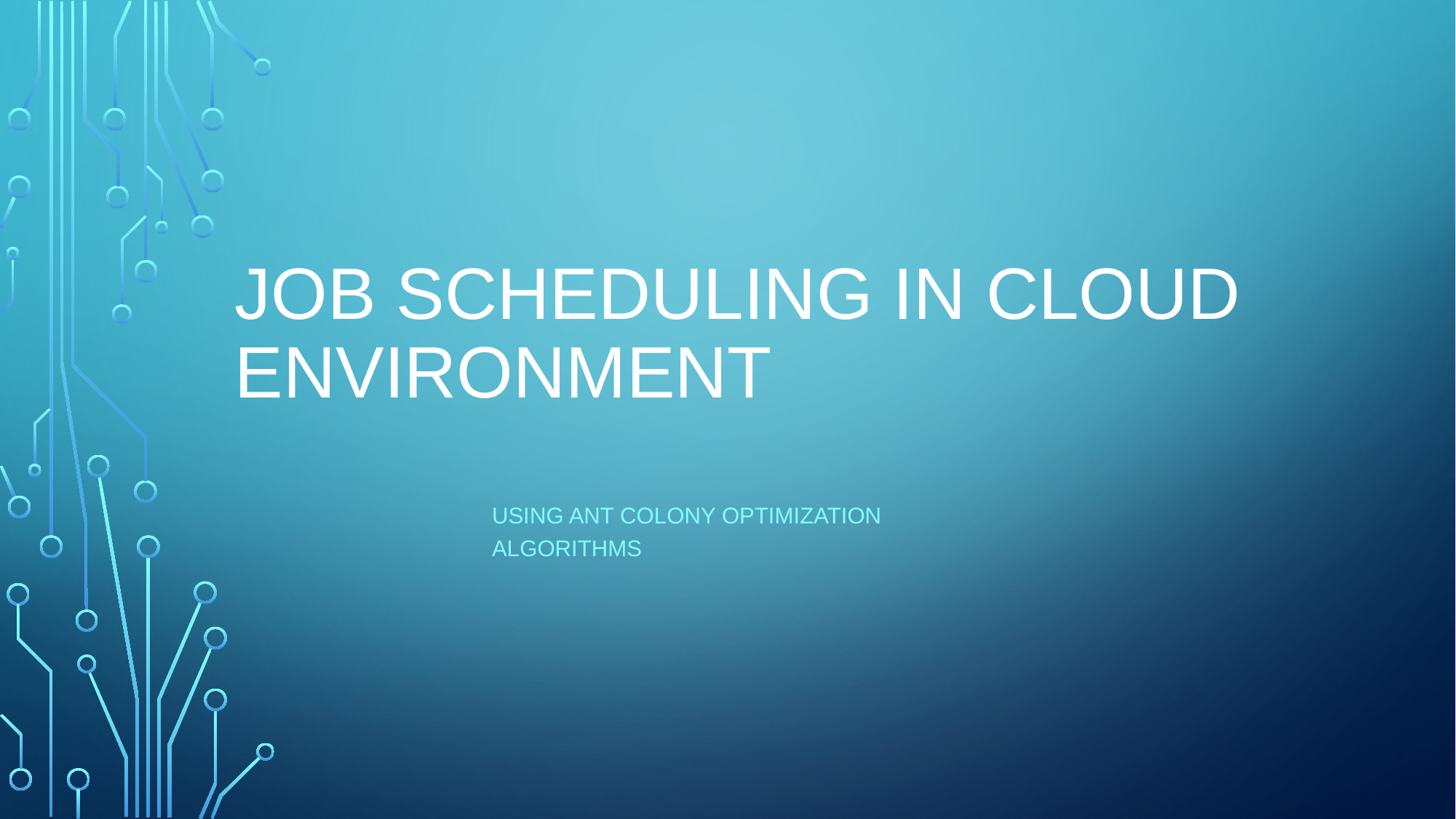

# Job Scheduling in cloud environment
Using ant Colony Optimization Algorithms